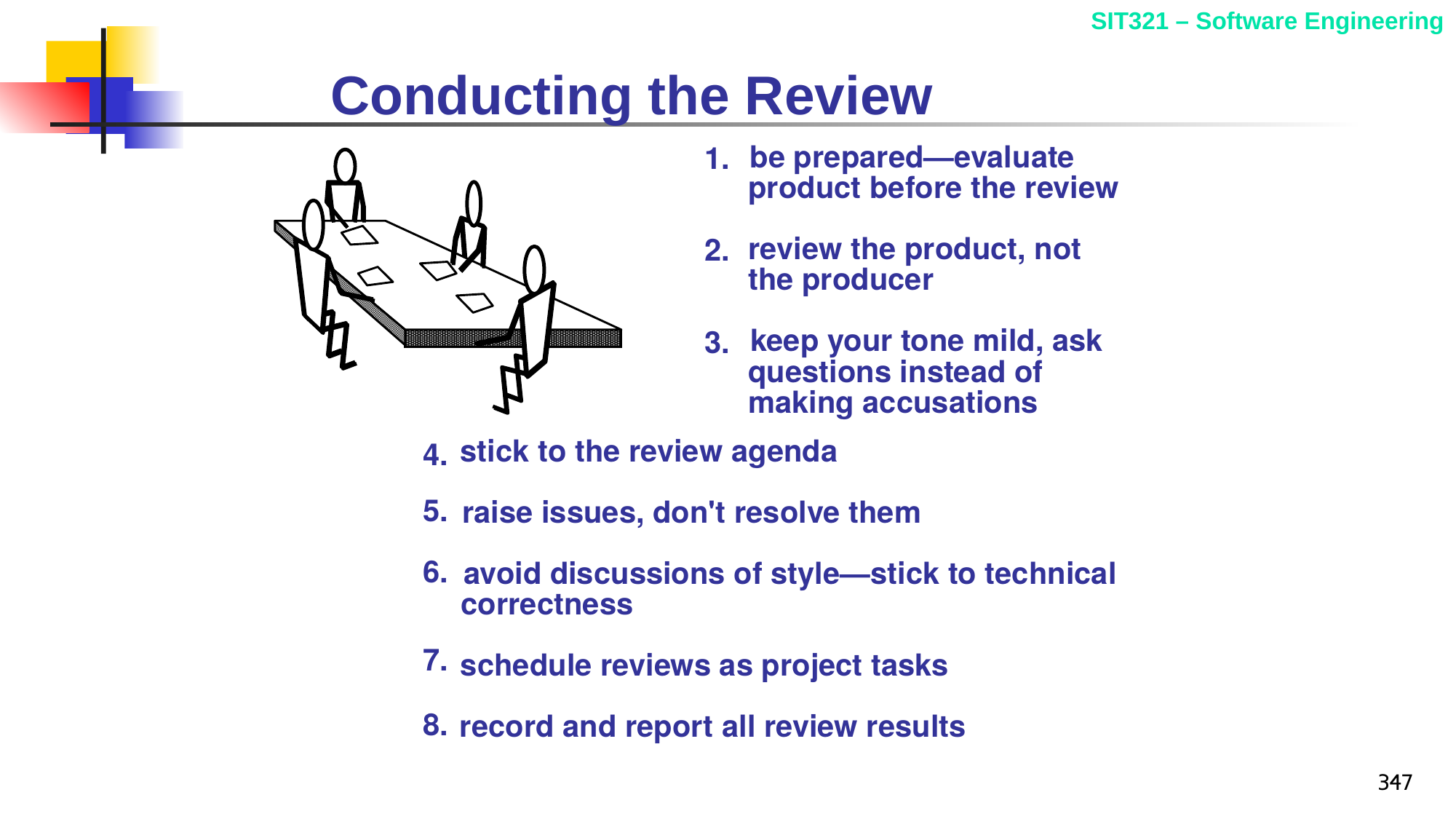

# Conducting the Review
be prepared—evaluate
1.

product before the review

review the product, not
2.
the producer

keep your tone mild, ask
3.
questions instead of
making accusations

stick to the review agenda
4.

5.
raise issues, don't resolve them

6.
avoid discussions of style—stick to technical
correctness

7.
schedule reviews as project tasks

8.
record and report all review results
347